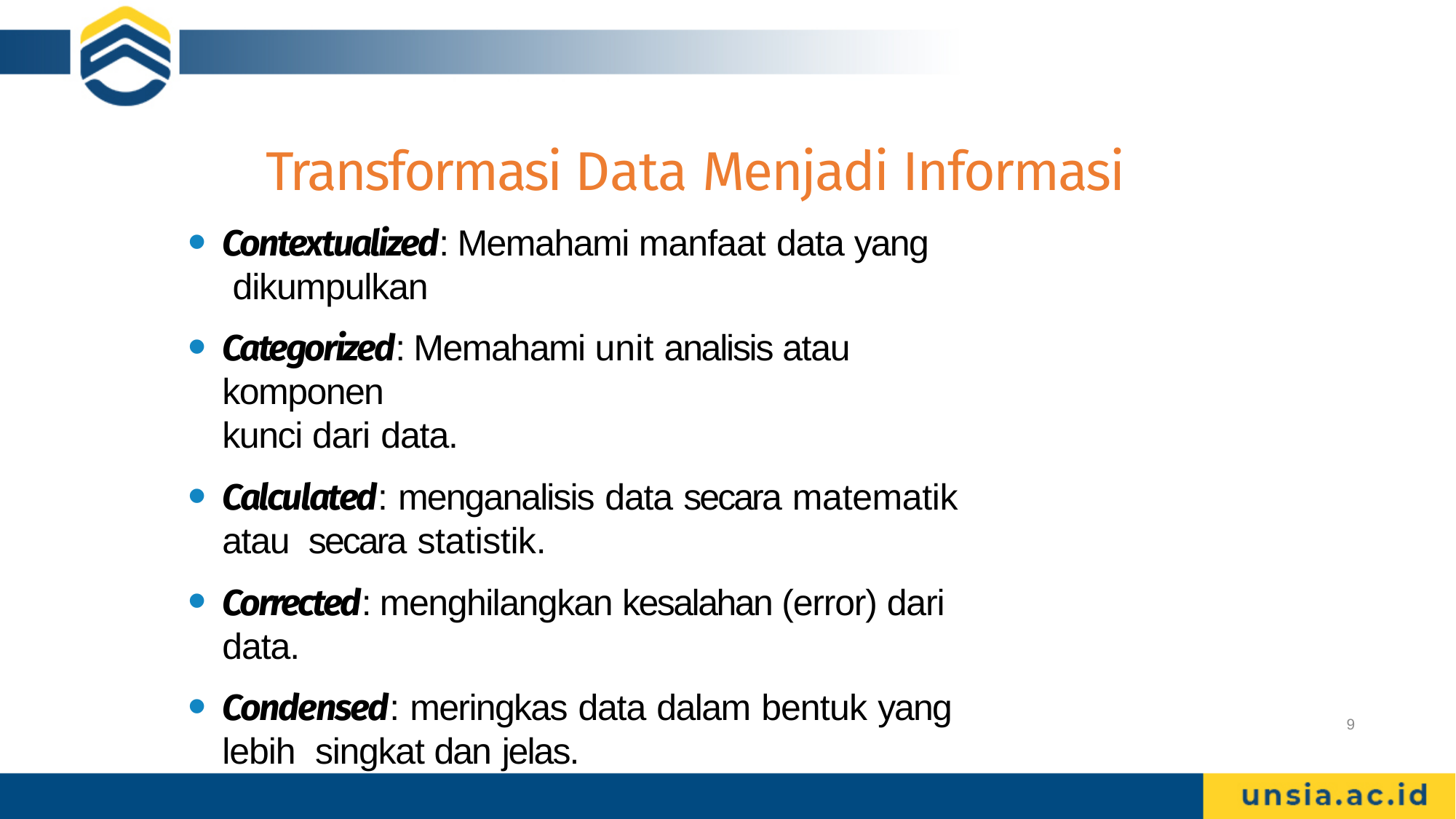

# Transformasi Data Menjadi Informasi
Contextualized: Memahami manfaat data yang  dikumpulkan
Categorized: Memahami unit analisis atau komponen
kunci dari data.
Calculated: menganalisis data secara matematik atau  secara statistik.
Corrected: menghilangkan kesalahan (error) dari data.
Condensed: meringkas data dalam bentuk yang lebih  singkat dan jelas.
9